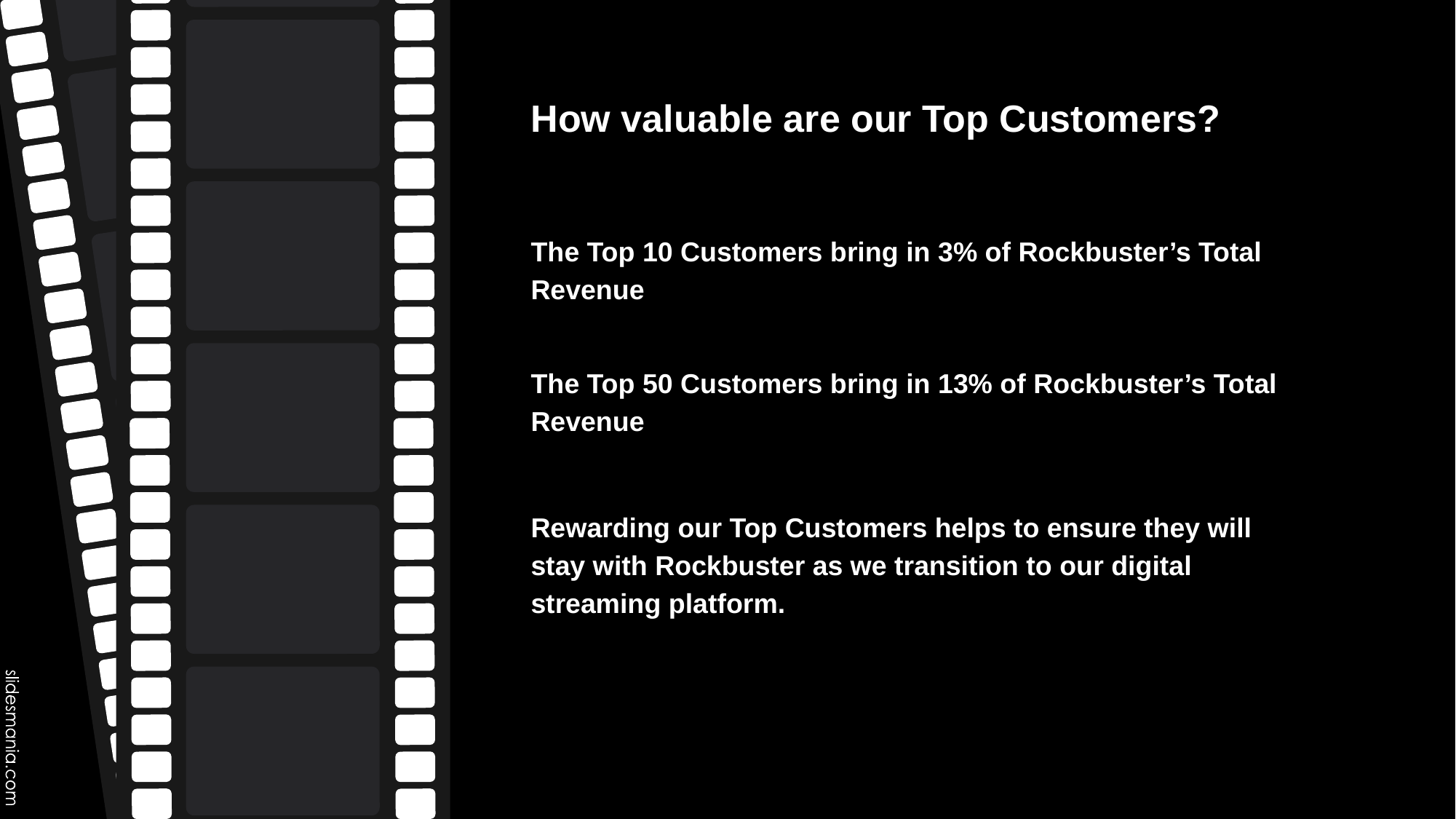

# How valuable are our Top Customers?
The Top 10 Customers bring in 3% of Rockbuster’s Total Revenue
The Top 50 Customers bring in 13% of Rockbuster’s Total Revenue
Rewarding our Top Customers helps to ensure they will stay with Rockbuster as we transition to our digital streaming platform.